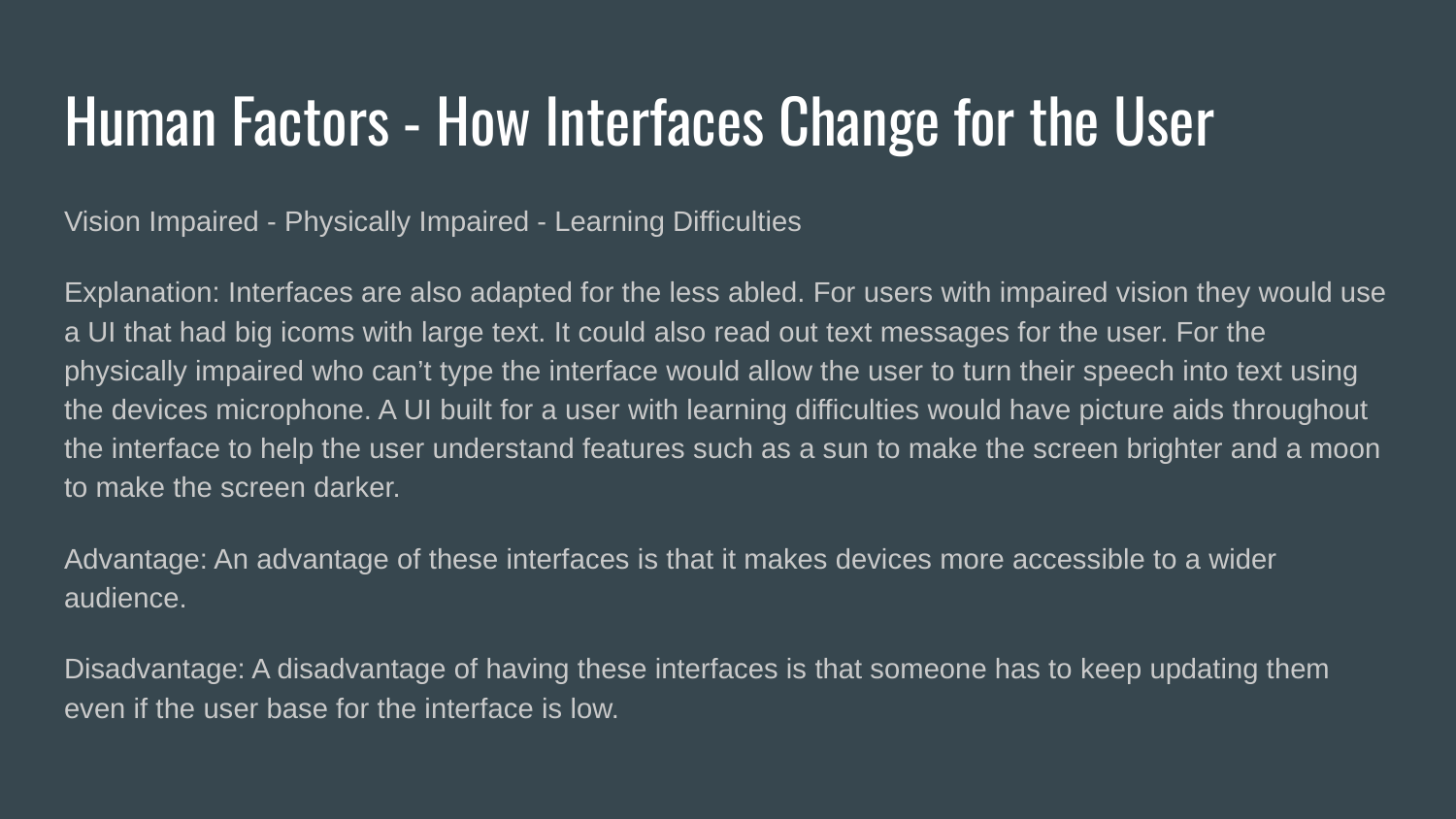

# Human Factors - How Interfaces Change for the User
Vision Impaired - Physically Impaired - Learning Difficulties
Explanation: Interfaces are also adapted for the less abled. For users with impaired vision they would use a UI that had big icoms with large text. It could also read out text messages for the user. For the physically impaired who can’t type the interface would allow the user to turn their speech into text using the devices microphone. A UI built for a user with learning difficulties would have picture aids throughout the interface to help the user understand features such as a sun to make the screen brighter and a moon to make the screen darker.
Advantage: An advantage of these interfaces is that it makes devices more accessible to a wider audience.
Disadvantage: A disadvantage of having these interfaces is that someone has to keep updating them even if the user base for the interface is low.